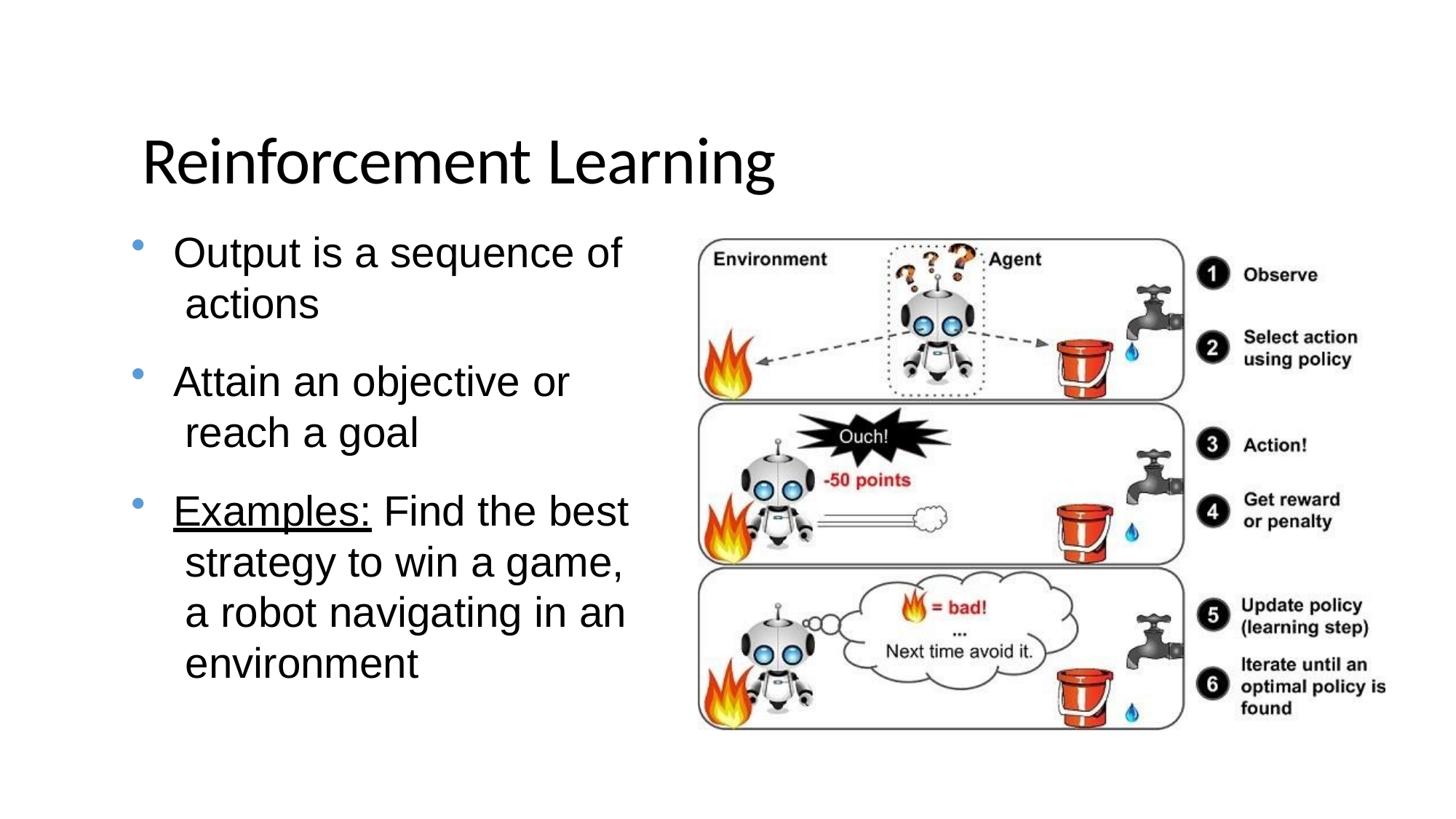

# Reinforcement Learning
Output is a sequence of  actions
Attain an objective or  reach a goal
Examples: Find the best  strategy to win a game,  a robot navigating in an  environment